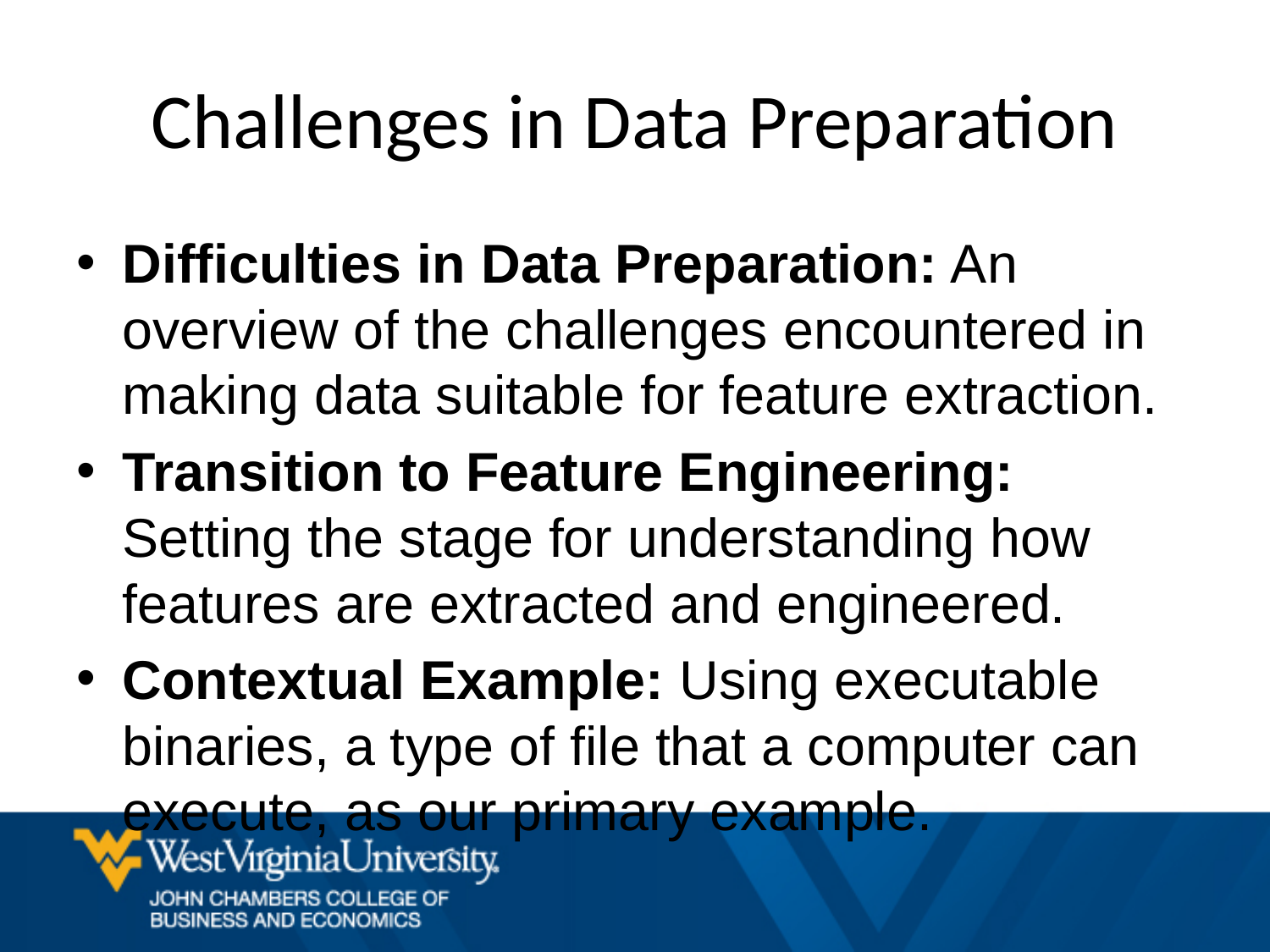

# Challenges in Data Preparation
Difficulties in Data Preparation: An overview of the challenges encountered in making data suitable for feature extraction.
Transition to Feature Engineering: Setting the stage for understanding how features are extracted and engineered.
Contextual Example: Using executable binaries, a type of file that a computer can execute, as our primary example.